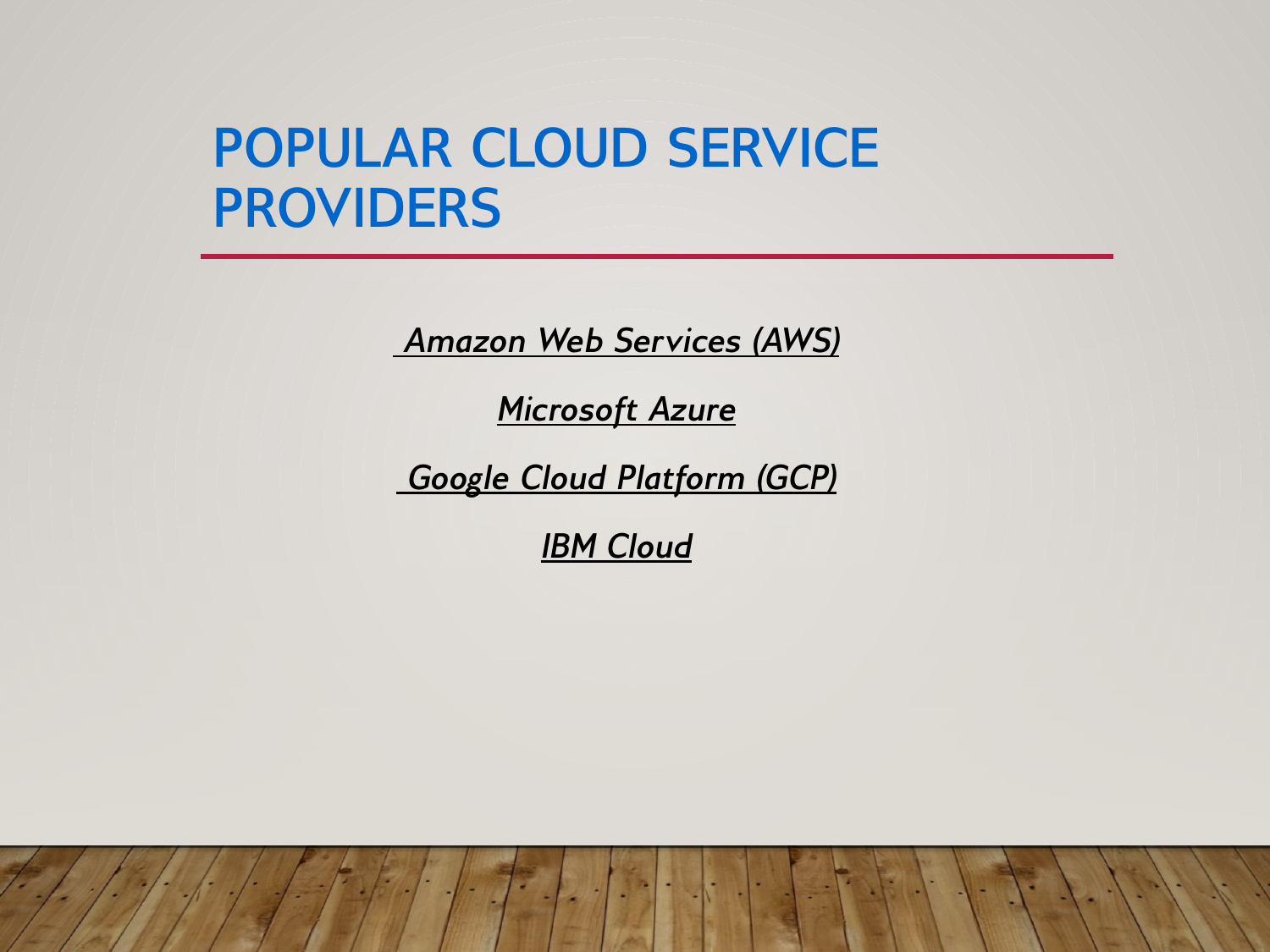

# Popular Cloud Service Providers
 Amazon Web Services (AWS)
Microsoft Azure
 Google Cloud Platform (GCP)
IBM Cloud